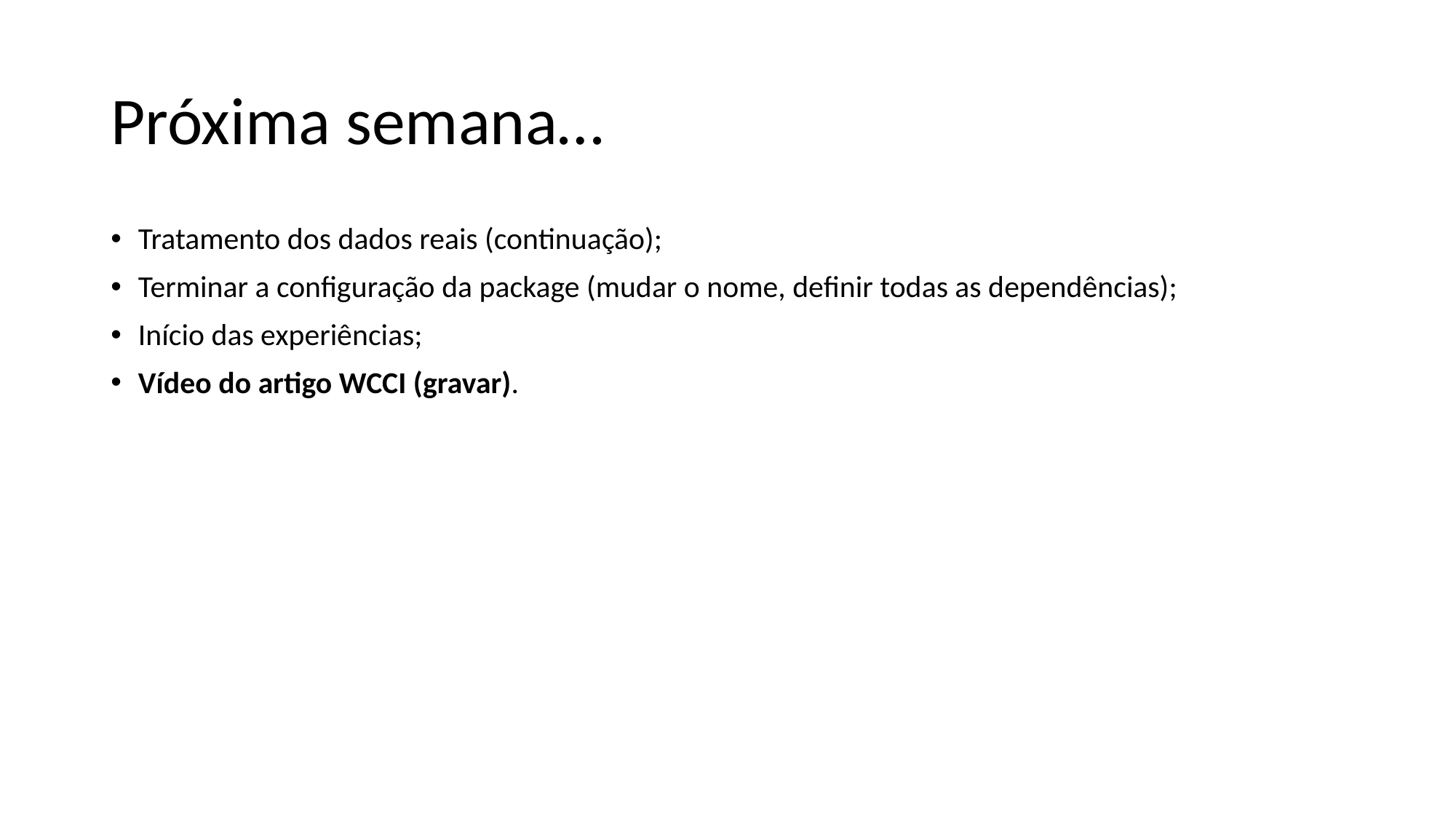

# Próxima semana…
Tratamento dos dados reais (continuação);
Terminar a configuração da package (mudar o nome, definir todas as dependências);
Início das experiências;
Vídeo do artigo WCCI (gravar).